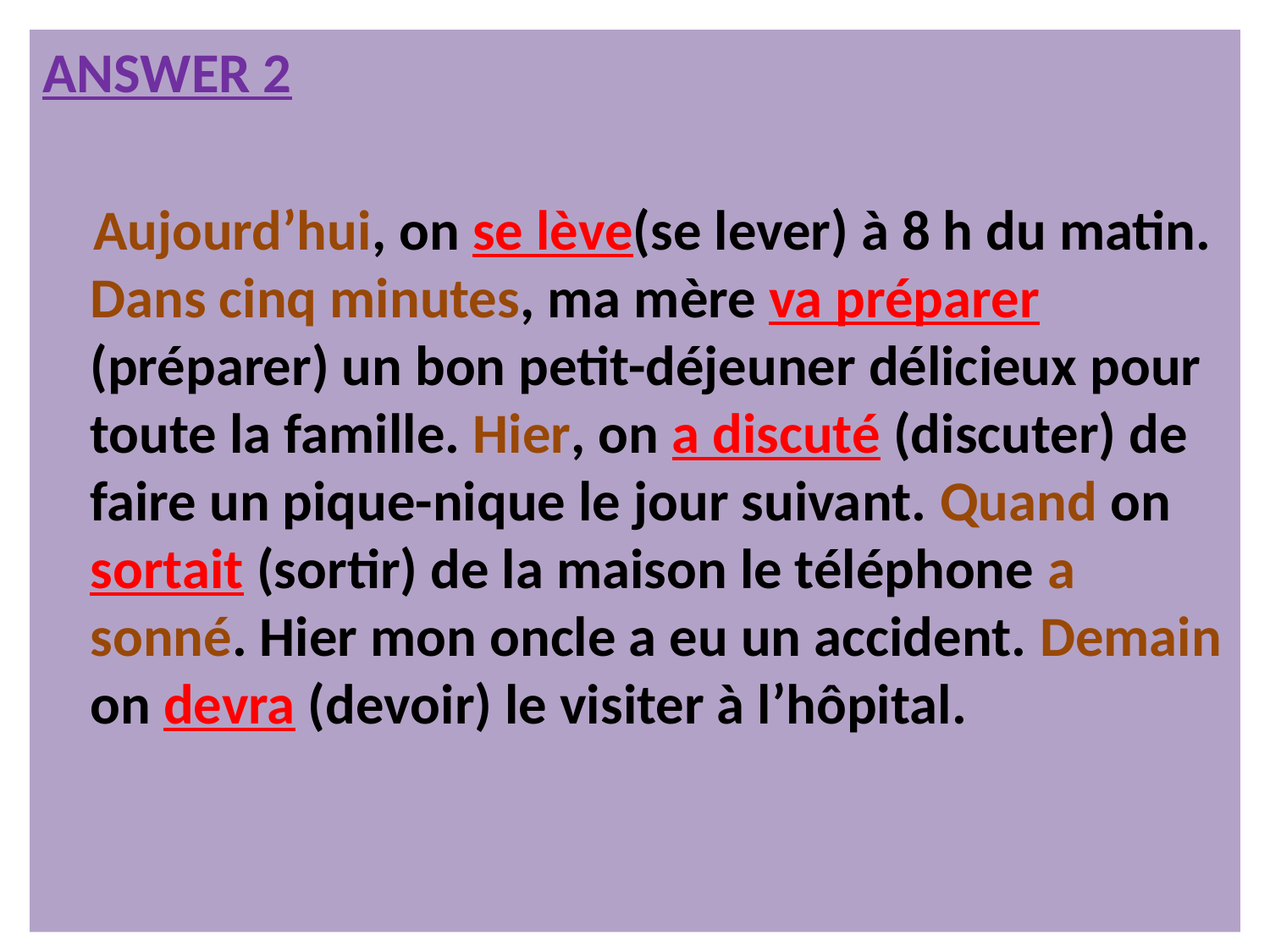

ANSWER 2

    Aujourd’hui, on se lève(se lever) à 8 h du matin. Dans cinq minutes, ma mère va préparer (préparer) un bon petit-déjeuner délicieux pour toute la famille. Hier, on a discuté (discuter) de faire un pique-nique le jour suivant. Quand on sortait (sortir) de la maison le téléphone a sonné. Hier mon oncle a eu un accident. Demain on devra (devoir) le visiter à l’hôpital.